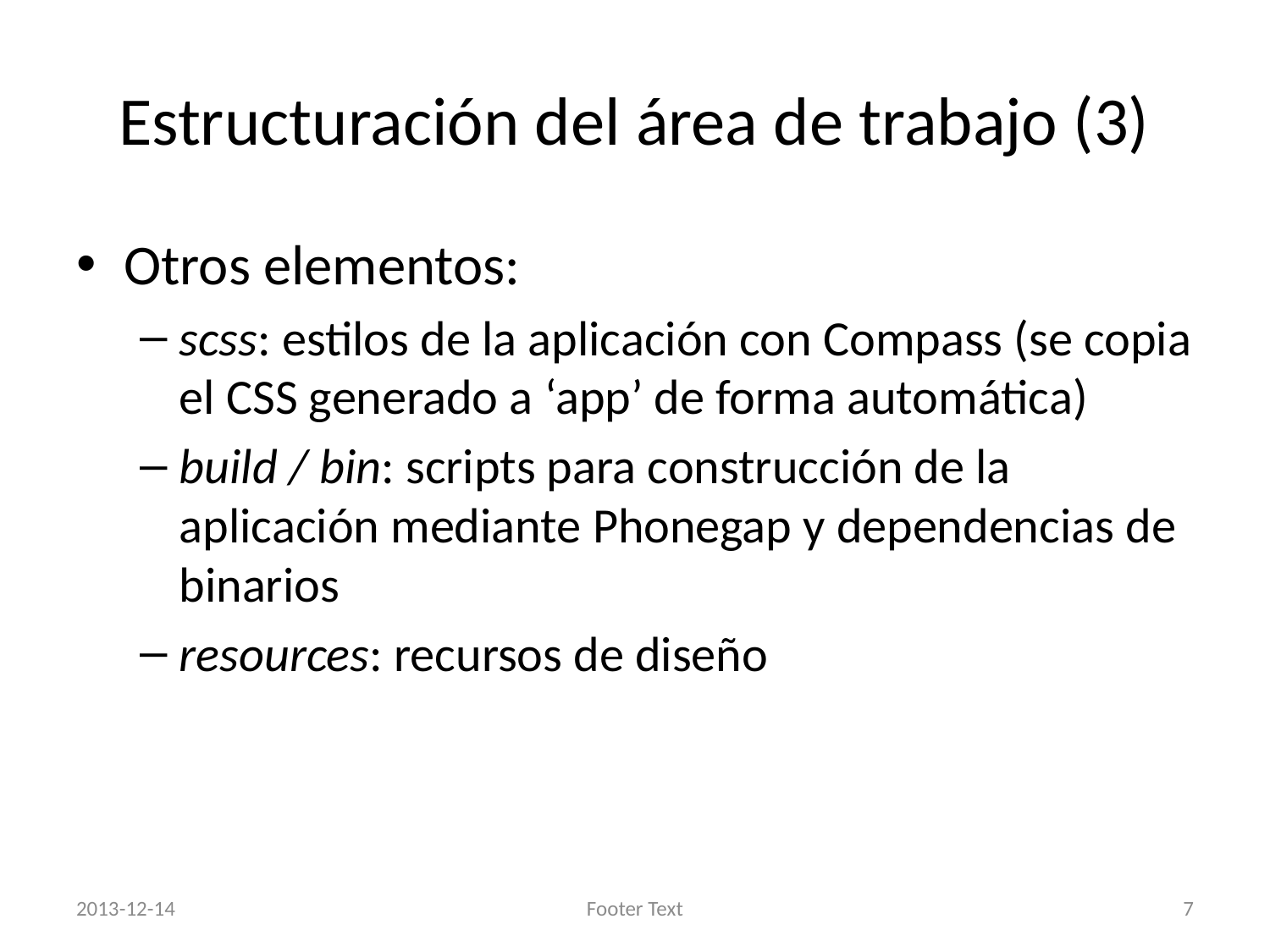

# Estructuración del área de trabajo (3)
Otros elementos:
scss: estilos de la aplicación con Compass (se copia el CSS generado a ‘app’ de forma automática)
build / bin: scripts para construcción de la aplicación mediante Phonegap y dependencias de binarios
resources: recursos de diseño
2013-12-14
Footer Text
7